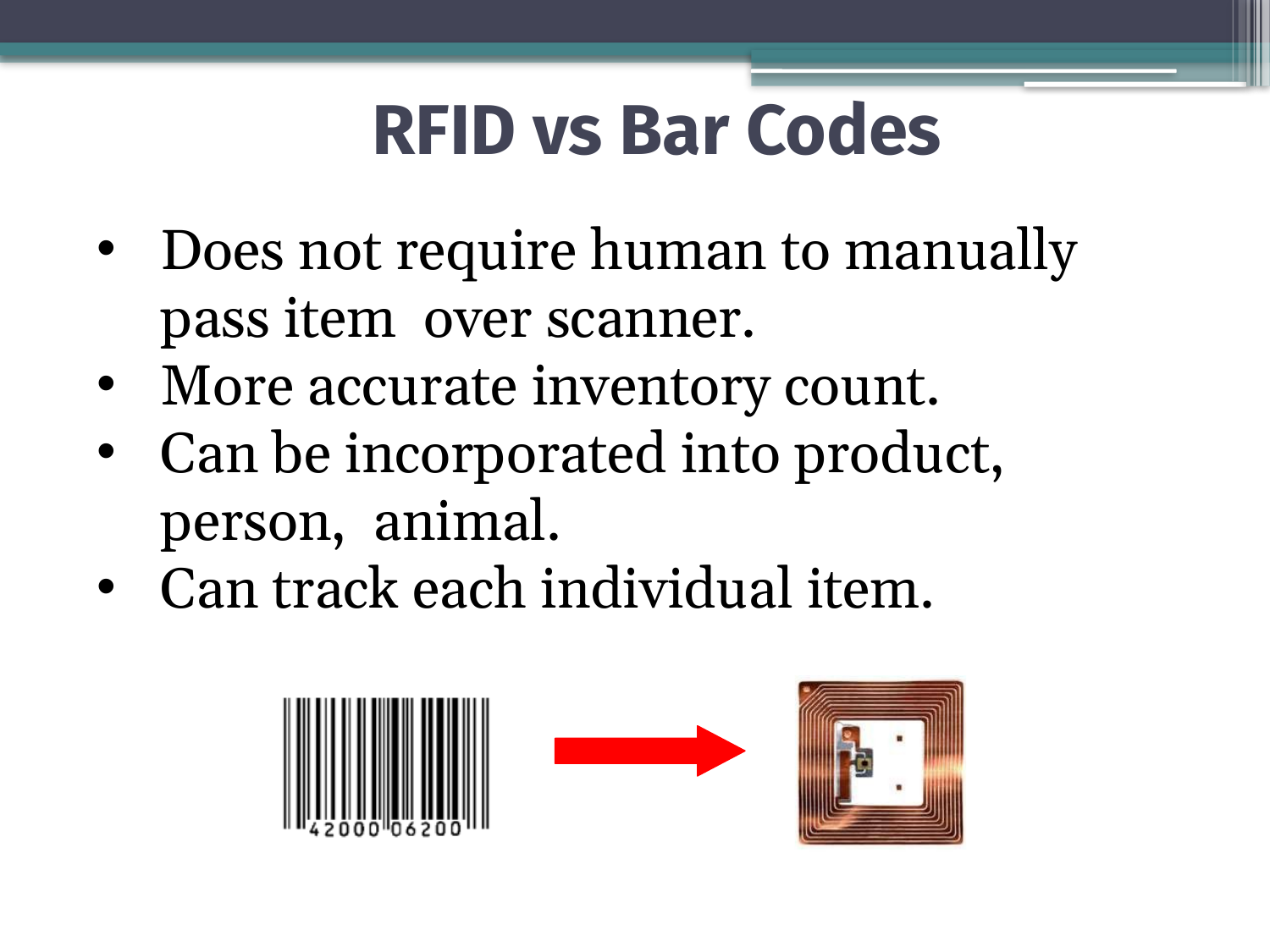

# RFID vs Bar Codes
Does not require human to manually pass item  over scanner.
More accurate inventory count.
Can be incorporated into product, person,  animal.
Can track each individual item.